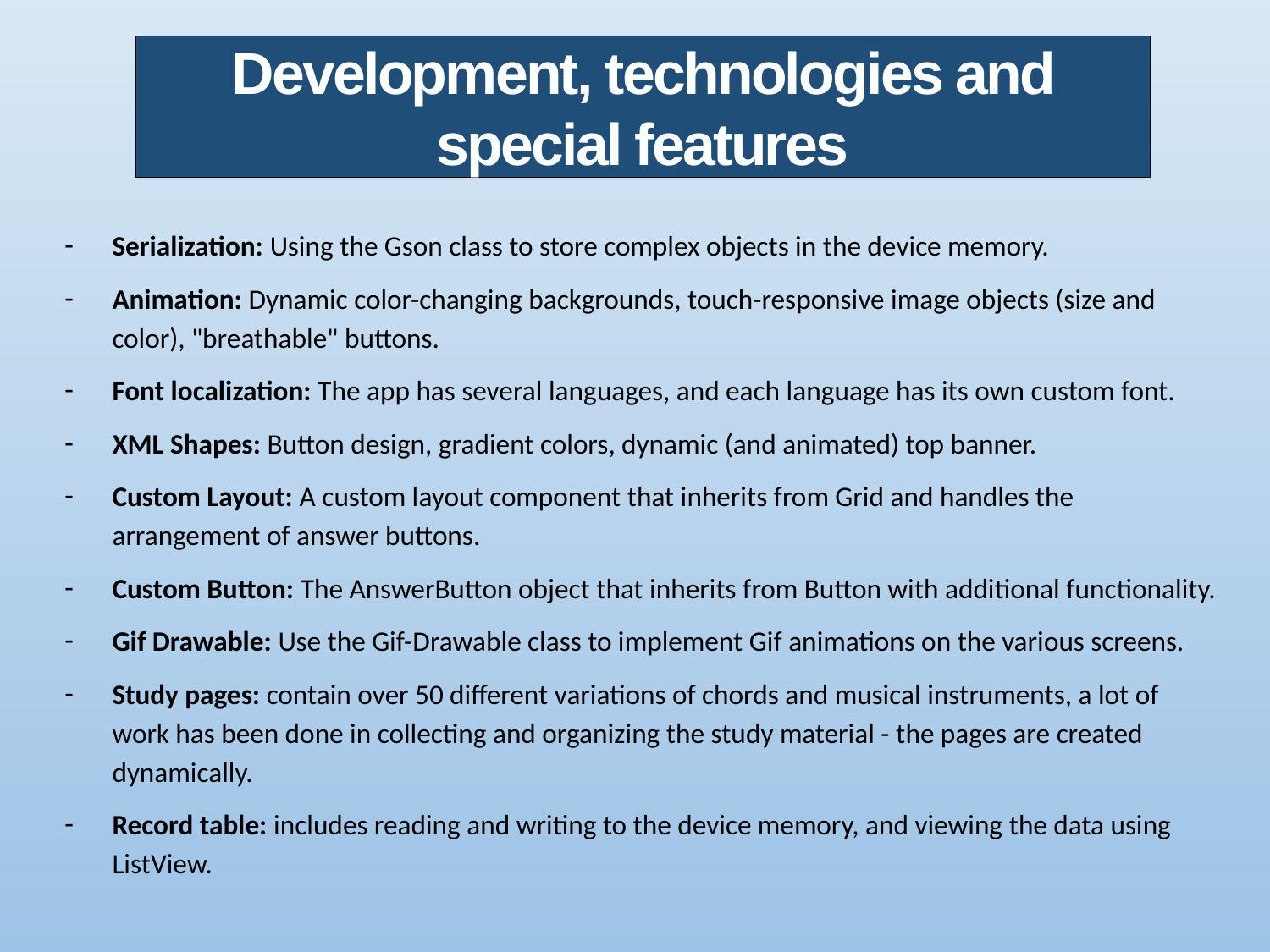

Development, technologies and special features
Serialization: Using the Gson class to store complex objects in the device memory.
Animation: Dynamic color-changing backgrounds, touch-responsive image objects (size and color), "breathable" buttons.
Font localization: The app has several languages, and each language has its own custom font.
XML Shapes: Button design, gradient colors, dynamic (and animated) top banner.
Custom Layout: A custom layout component that inherits from Grid and handles the arrangement of answer buttons.
Custom Button: The AnswerButton object that inherits from Button with additional functionality.
Gif Drawable: Use the Gif-Drawable class to implement Gif animations on the various screens.
Study pages: contain over 50 different variations of chords and musical instruments, a lot of work has been done in collecting and organizing the study material - the pages are created dynamically.
Record table: includes reading and writing to the device memory, and viewing the data using ListView.